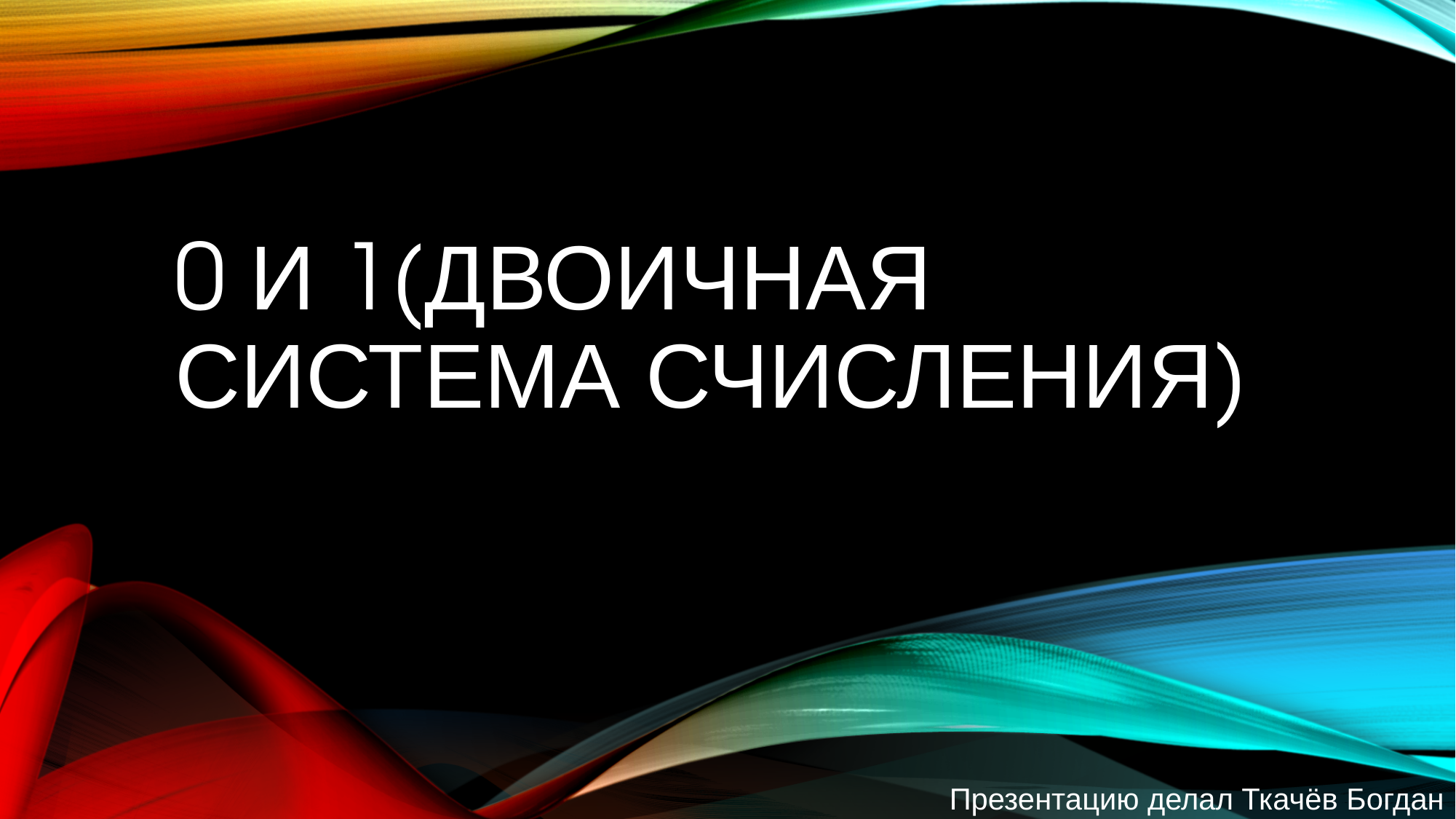

# 0 и 1(двоичная система счисления)
Презентацию делал Ткачёв Богдан